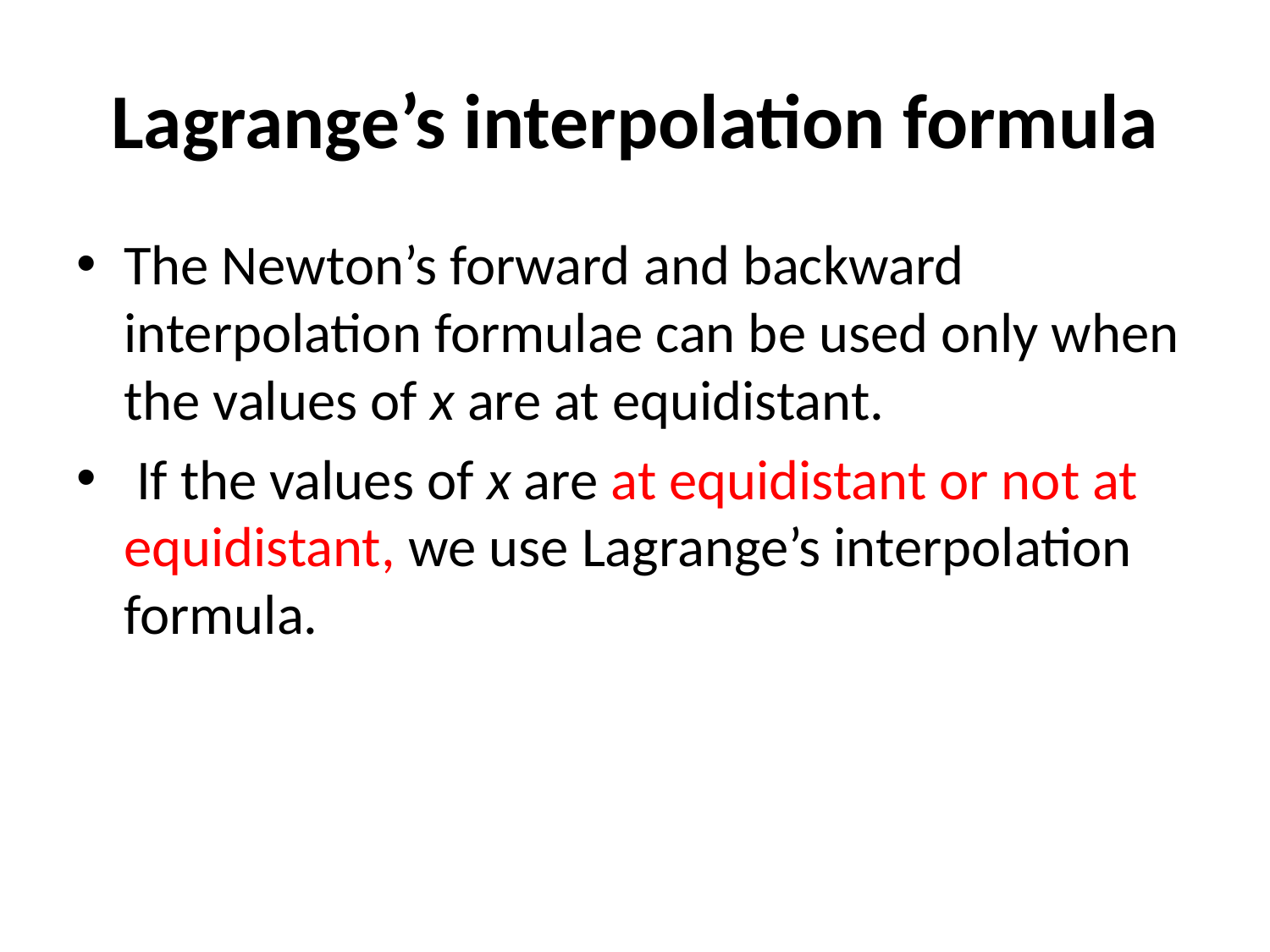

# Lagrange’s interpolation formula
The Newton’s forward and backward interpolation formulae can be used only when the values of x are at equidistant.
 If the values of x are at equidistant or not at equidistant, we use Lagrange’s interpolation formula.